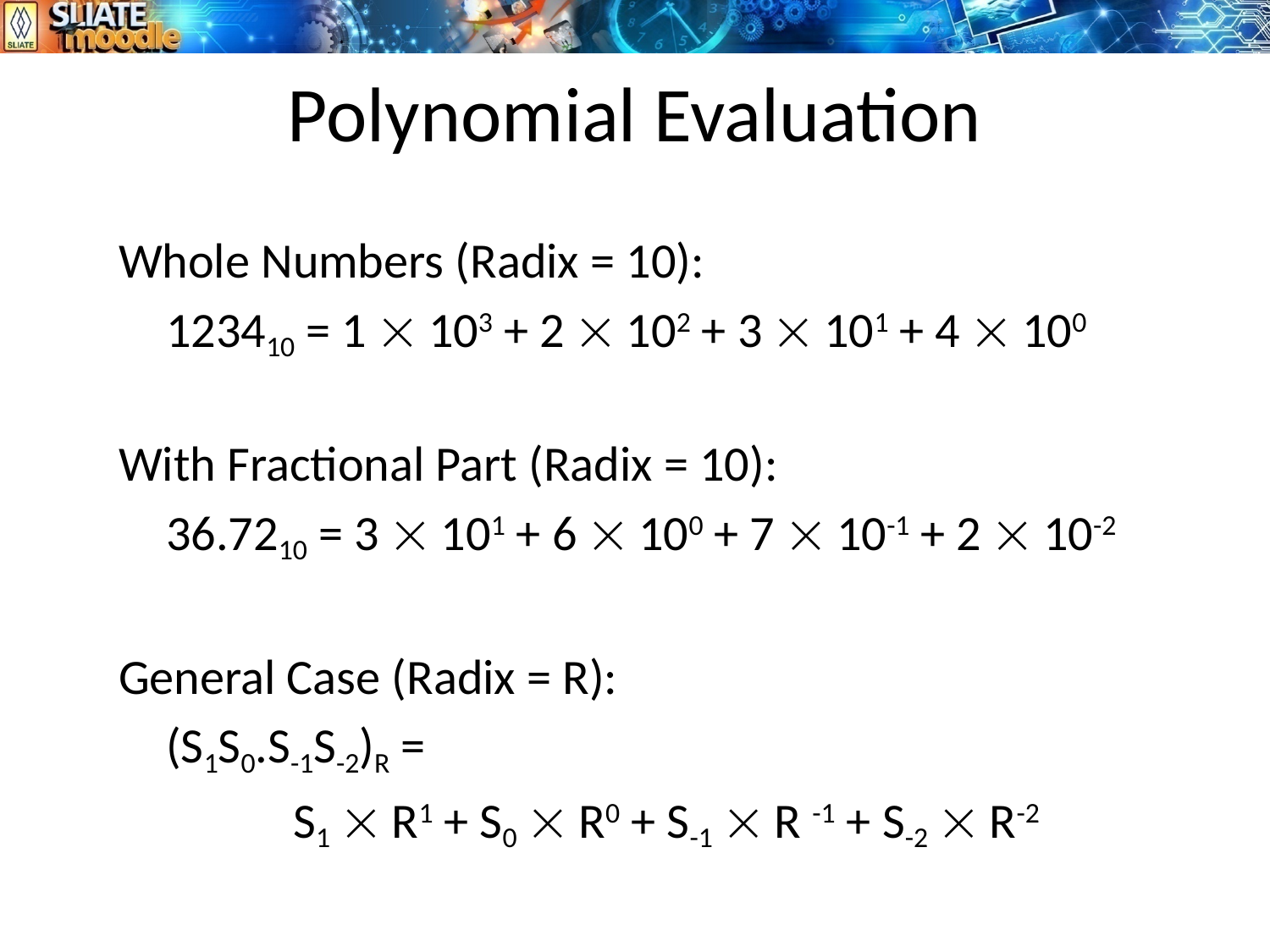

# Polynomial Evaluation
Whole Numbers (Radix = 10):
	123410 = 1 × 103 + 2 × 102 + 3 × 101 + 4 × 100

With Fractional Part (Radix = 10):
	36.7210 = 3 × 101 + 6 × 100 + 7 × 10-1 + 2 × 10-2

General Case (Radix = R):
	(S1S0.S-1S-2)R =
		S1 × R1 + S0 × R0 + S-1 × R -1 + S-2 × R-2